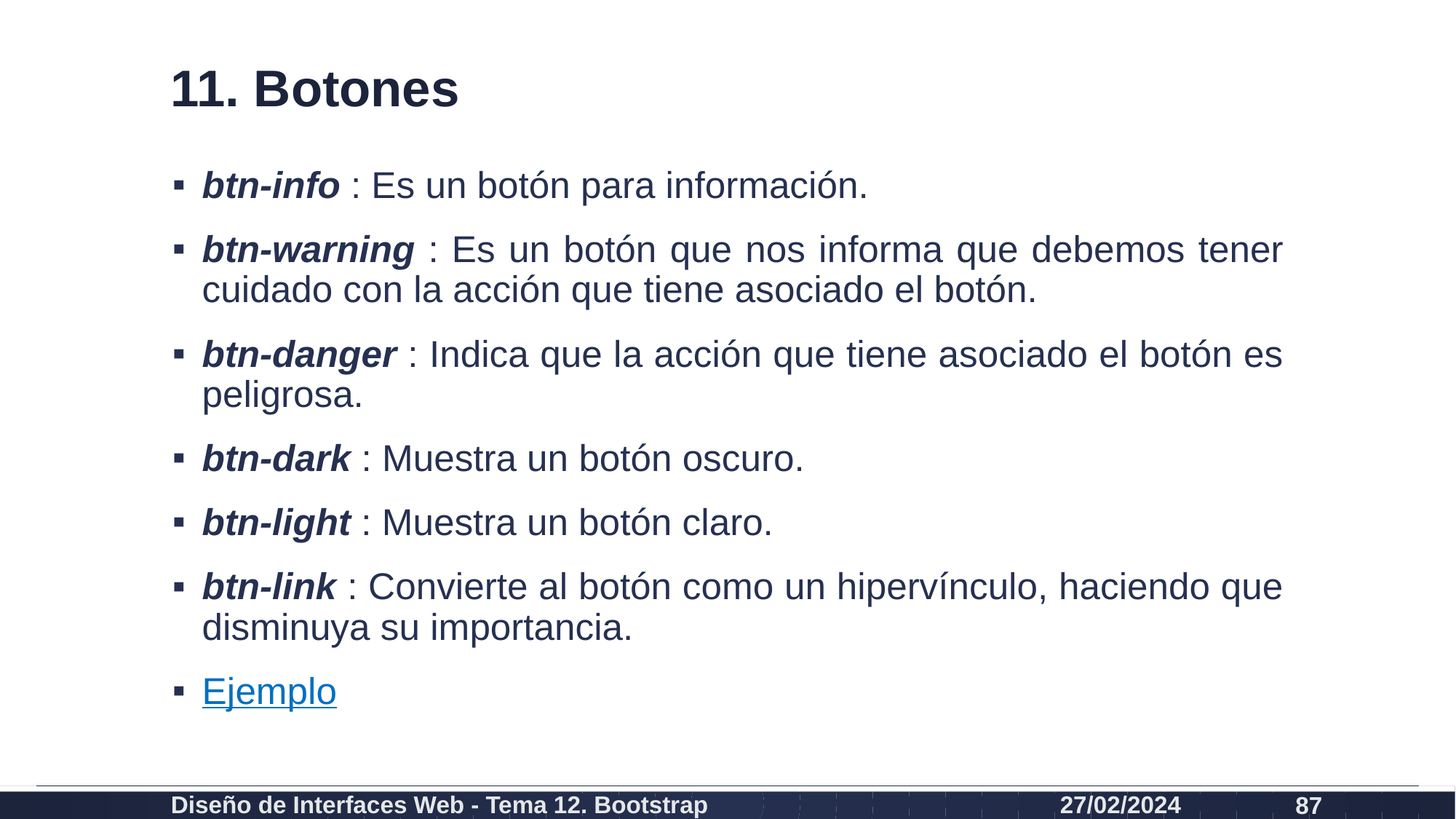

# 11. Botones
btn-info : Es un botón para información.
btn-warning : Es un botón que nos informa que debemos tener cuidado con la acción que tiene asociado el botón.
btn-danger : Indica que la acción que tiene asociado el botón es peligrosa.
btn-dark : Muestra un botón oscuro.
btn-light : Muestra un botón claro.
btn-link : Convierte al botón como un hipervínculo, haciendo que disminuya su importancia.
Ejemplo

Diseño de Interfaces Web - Tema 12. Bootstrap
27/02/2024
87